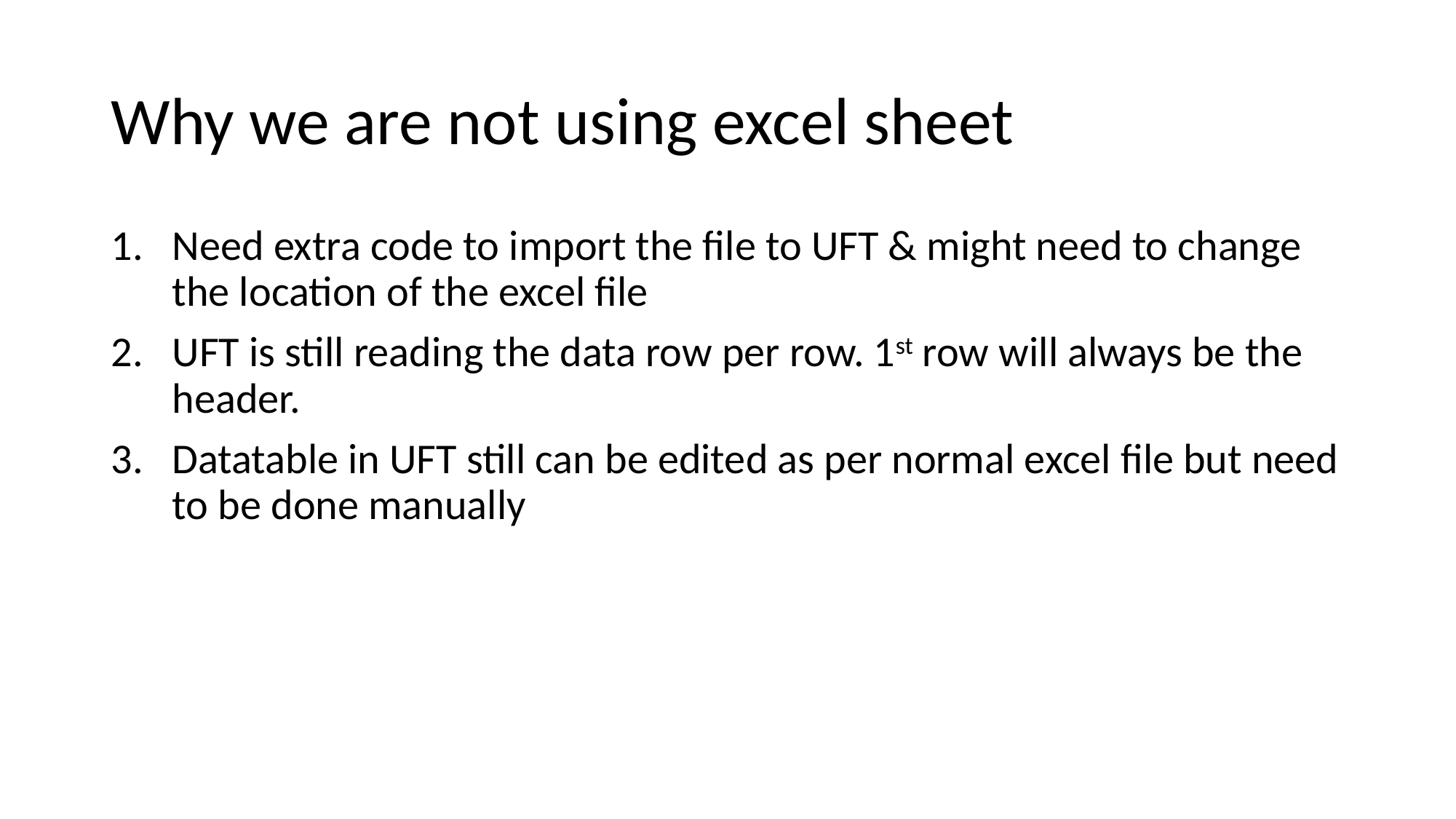

# Why we are not using excel sheet
Need extra code to import the file to UFT & might need to change the location of the excel file
UFT is still reading the data row per row. 1st row will always be the header.
Datatable in UFT still can be edited as per normal excel file but need to be done manually